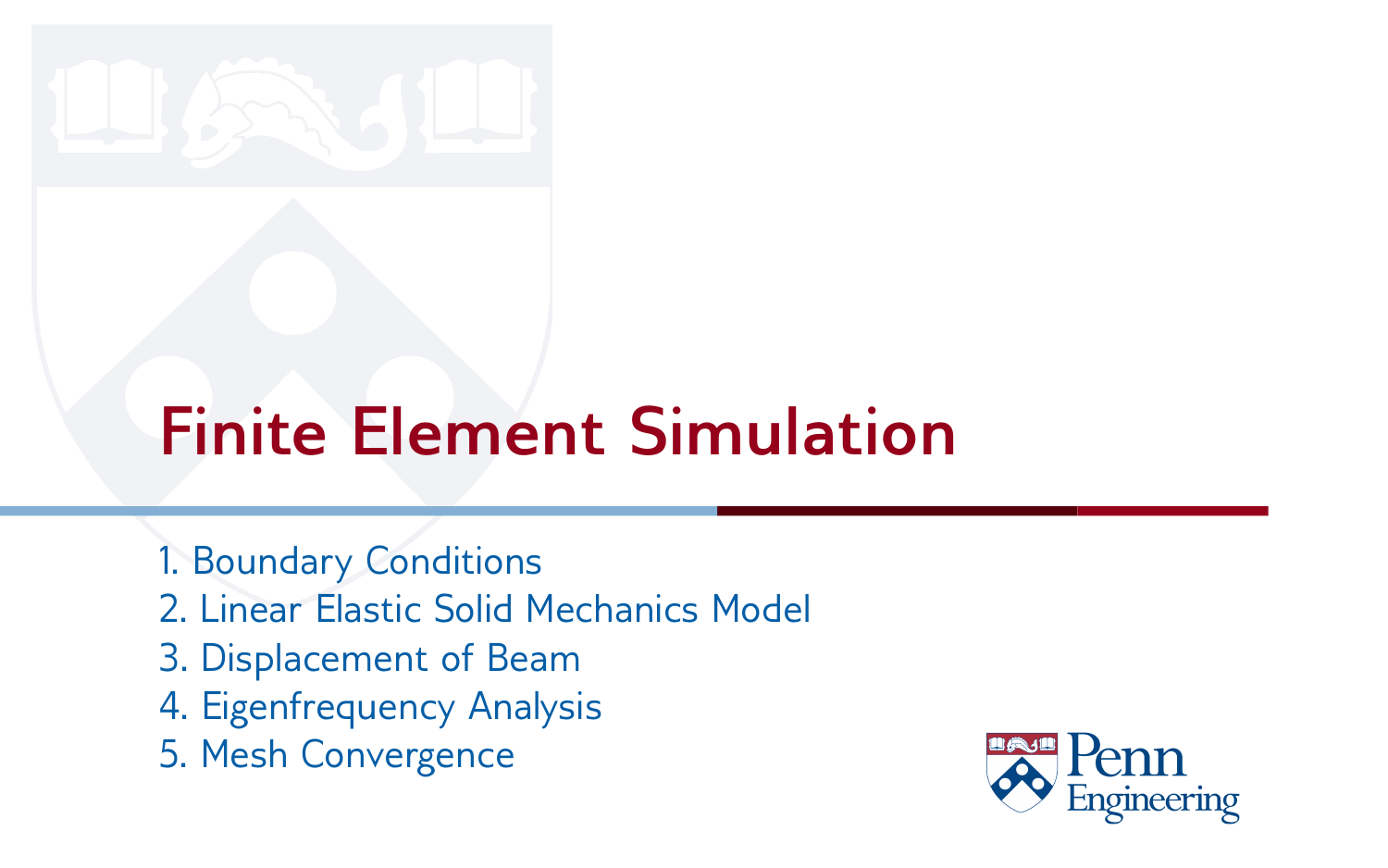

# Finite Element Simulation
1. Boundary Conditions
2. Linear Elastic Solid Mechanics Model
3. Displacement of Beam
4. Eigenfrequency Analysis
5. Mesh Convergence